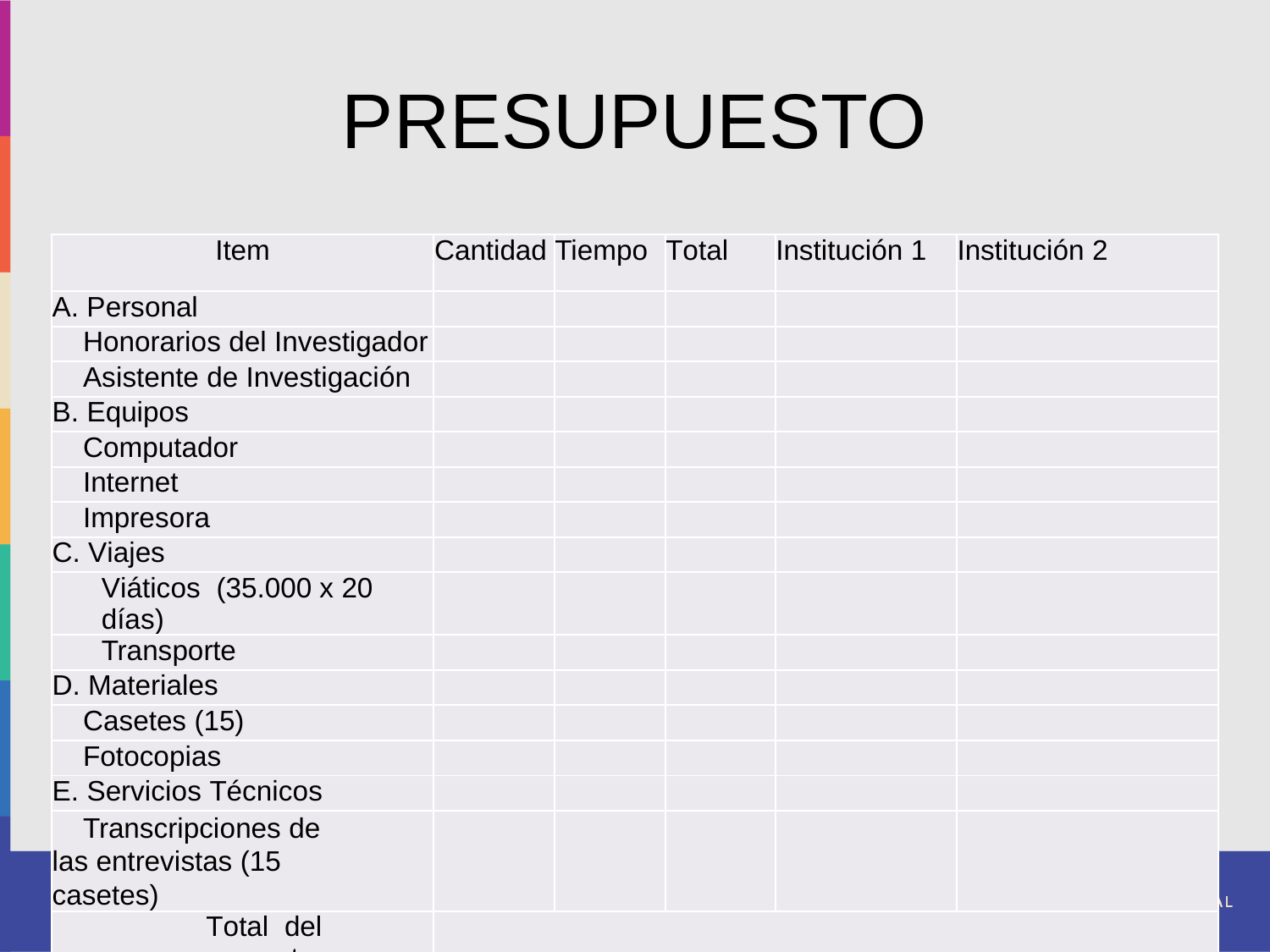

# PRESUPUESTO
| Item | Cantidad | Tiempo | Total | Institución 1 | Institución 2 |
| --- | --- | --- | --- | --- | --- |
| A. Personal |  |  |  |  |  |
| Honorarios del Investigador |  |  |  |  |  |
| Asistente de Investigación |  |  |  |  |  |
| B. Equipos |  |  |  |  |  |
| Computador |  |  |  |  |  |
| Internet |  |  |  |  |  |
| Impresora |  |  |  |  |  |
| C. Viajes |  |  |  |  |  |
| Viáticos (35.000 x 20 días) |  |  |  |  |  |
| Transporte |  |  |  |  |  |
| D. Materiales |  |  |  |  |  |
| Casetes (15) |  |  |  |  |  |
| Fotocopias |  |  |  |  |  |
| E. Servicios Técnicos |  |  |  |  |  |
| Transcripciones de las entrevistas (15 casetes) |  |  |  |  |  |
| Total del proyecto |  |  |  |  |  |